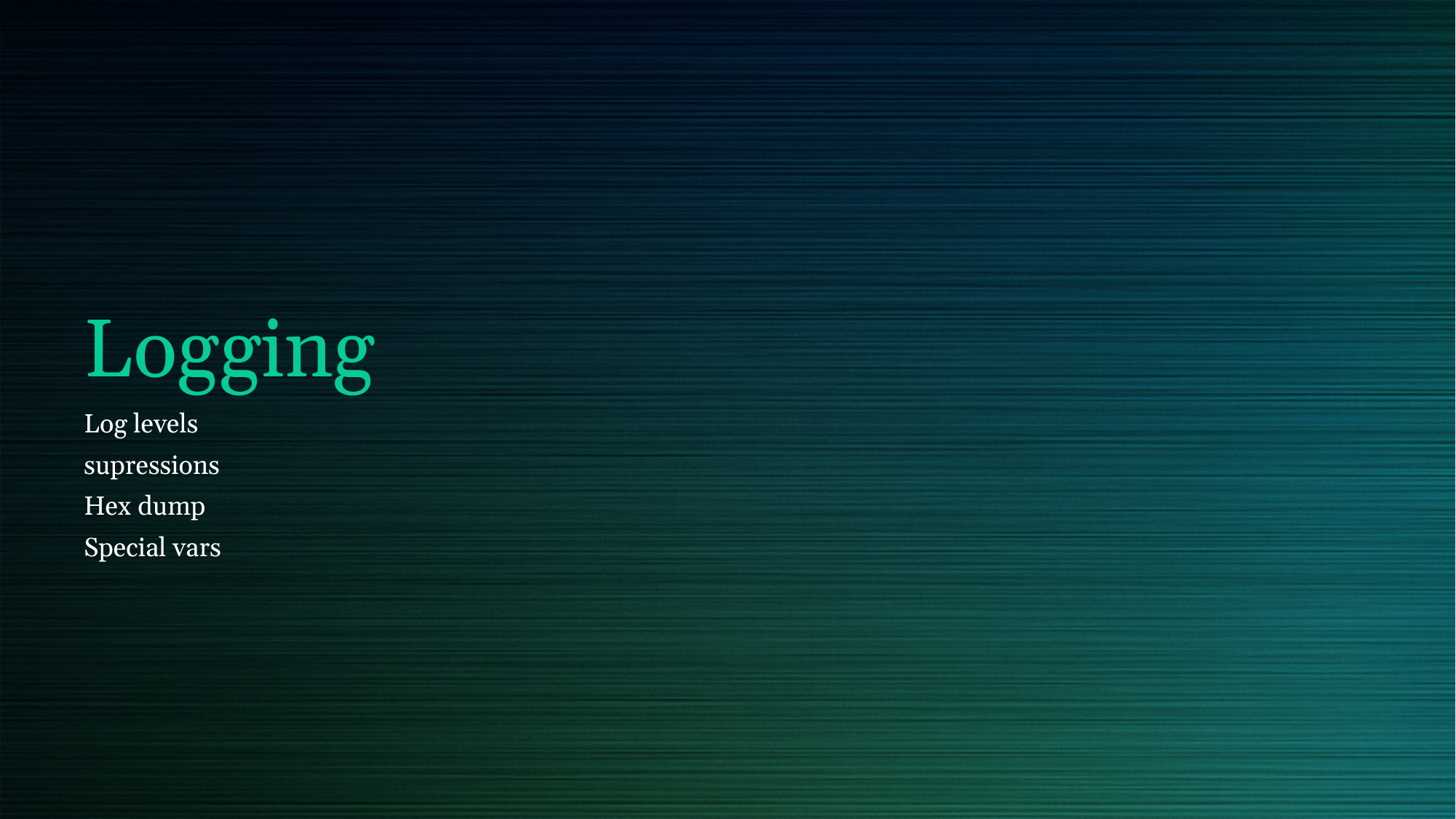

# Logging
Log levels
supressions
Hex dump
Special vars